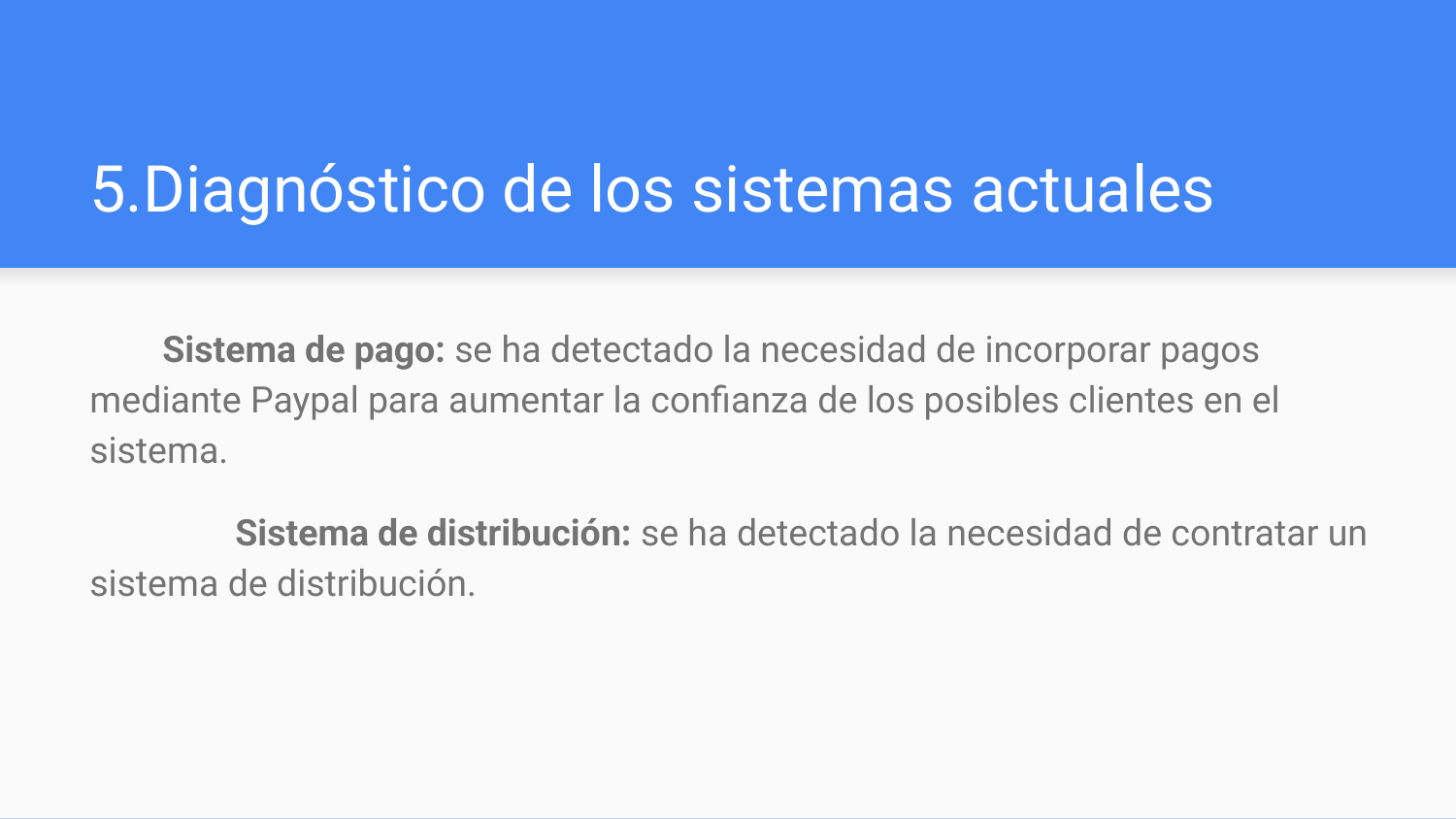

# 5.Diagnóstico de los sistemas actuales
Sistema de pago: se ha detectado la necesidad de incorporar pagos mediante Paypal para aumentar la confianza de los posibles clientes en el sistema.
	Sistema de distribución: se ha detectado la necesidad de contratar un sistema de distribución.